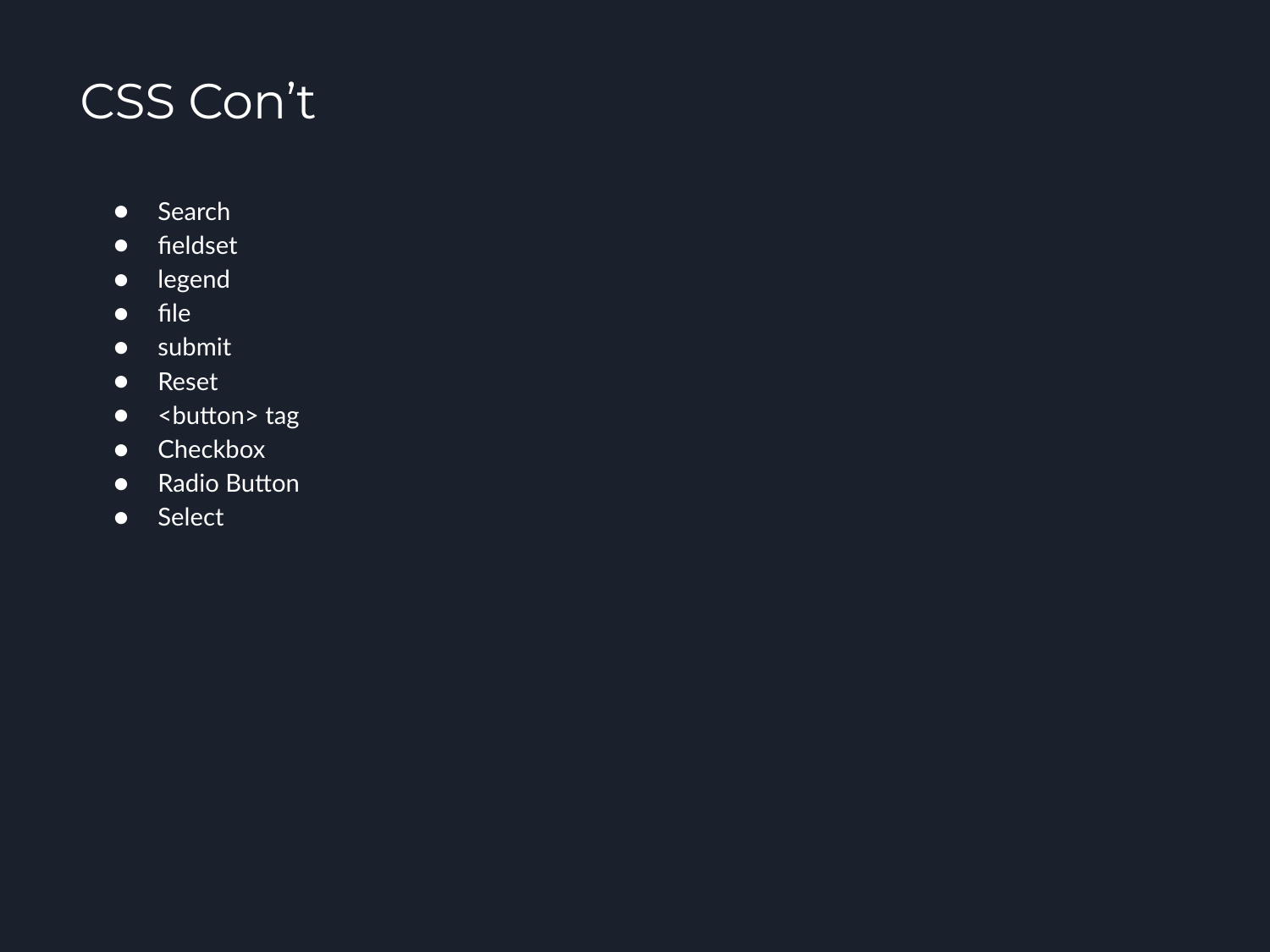

# CSS Con’t
Search
fieldset
legend
file
submit
Reset
<button> tag
Checkbox
Radio Button
Select